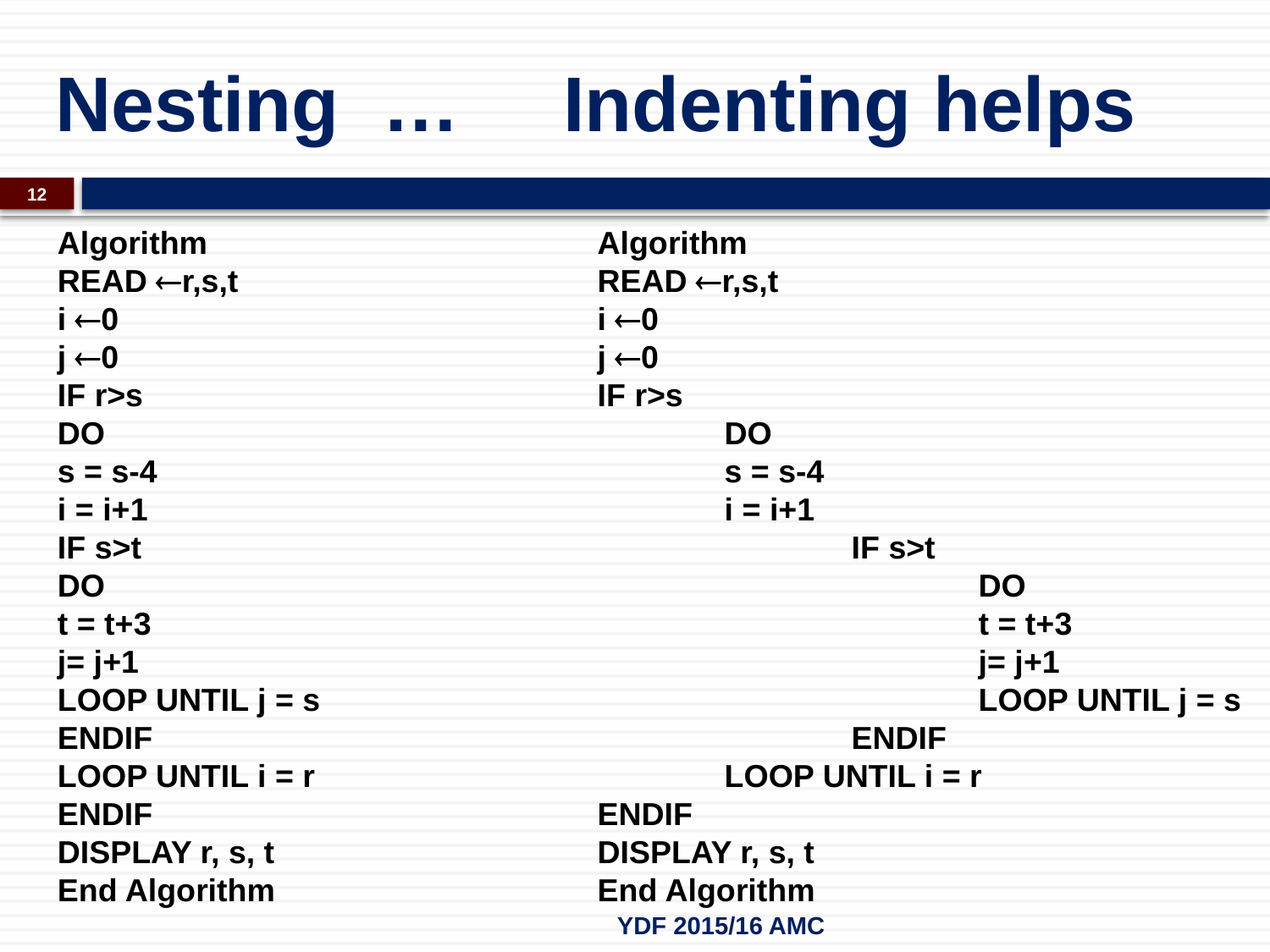

# Nesting  … 	Indenting helps
12
Algorithm
READ ←r,s,t
i ←0
j ←0
IF r>s
DO
s = s-4
i = i+1
IF s>t
DO
t = t+3
j= j+1
LOOP UNTIL j = s
ENDIF
LOOP UNTIL i = r
ENDIF
DISPLAY r, s, t
End Algorithm
Algorithm
READ ←r,s,t
i ←0
j ←0
IF r>s
	DO
	s = s-4
	i = i+1
		IF s>t
			DO
			t = t+3
			j= j+1
			LOOP UNTIL j = s
		ENDIF
	LOOP UNTIL i = r
ENDIF
DISPLAY r, s, t
End Algorithm

YDF 2015/16 AMC